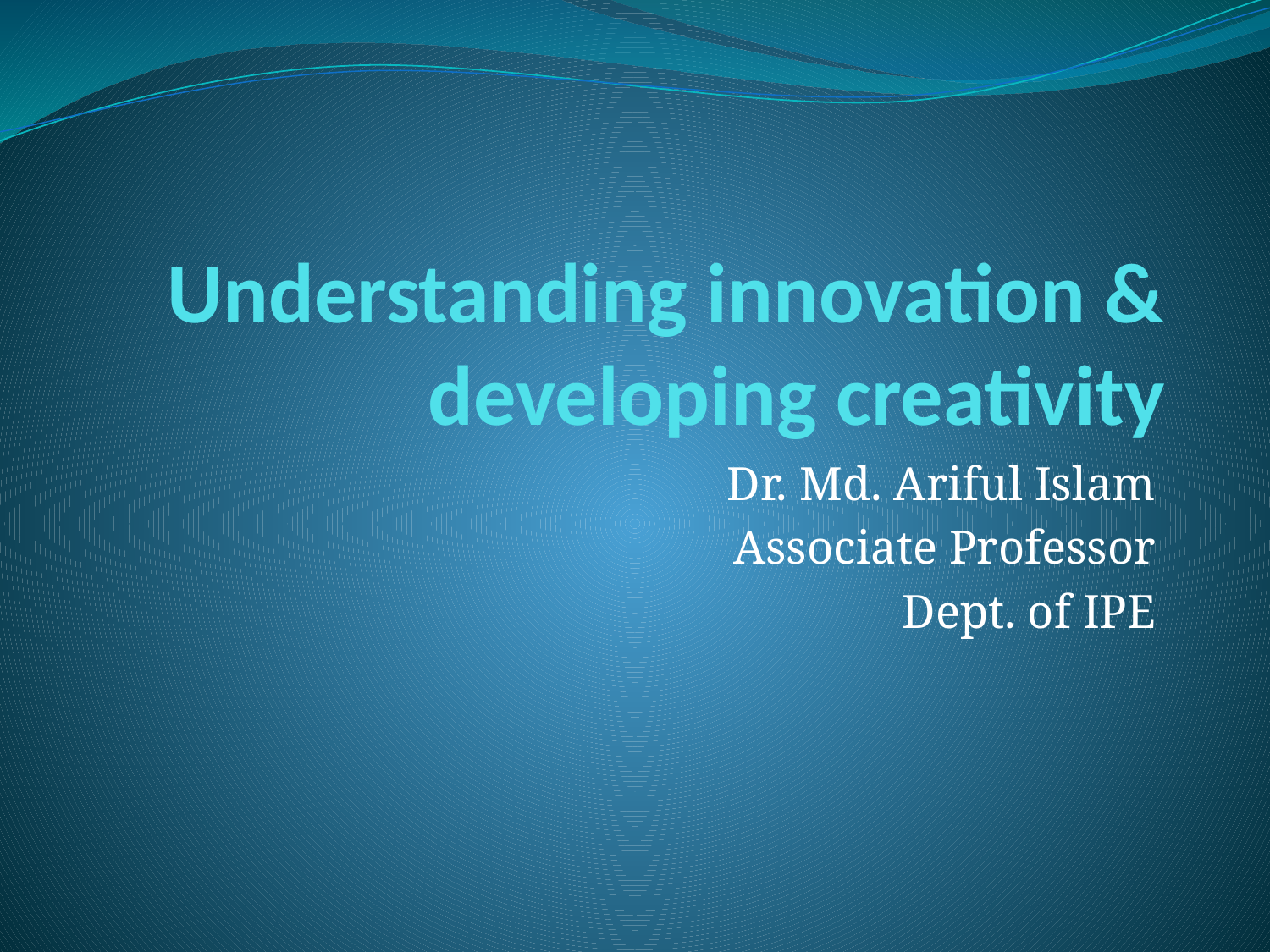

# Understanding innovation & developing creativity
Dr. Md. Ariful Islam
Associate Professor
Dept. of IPE